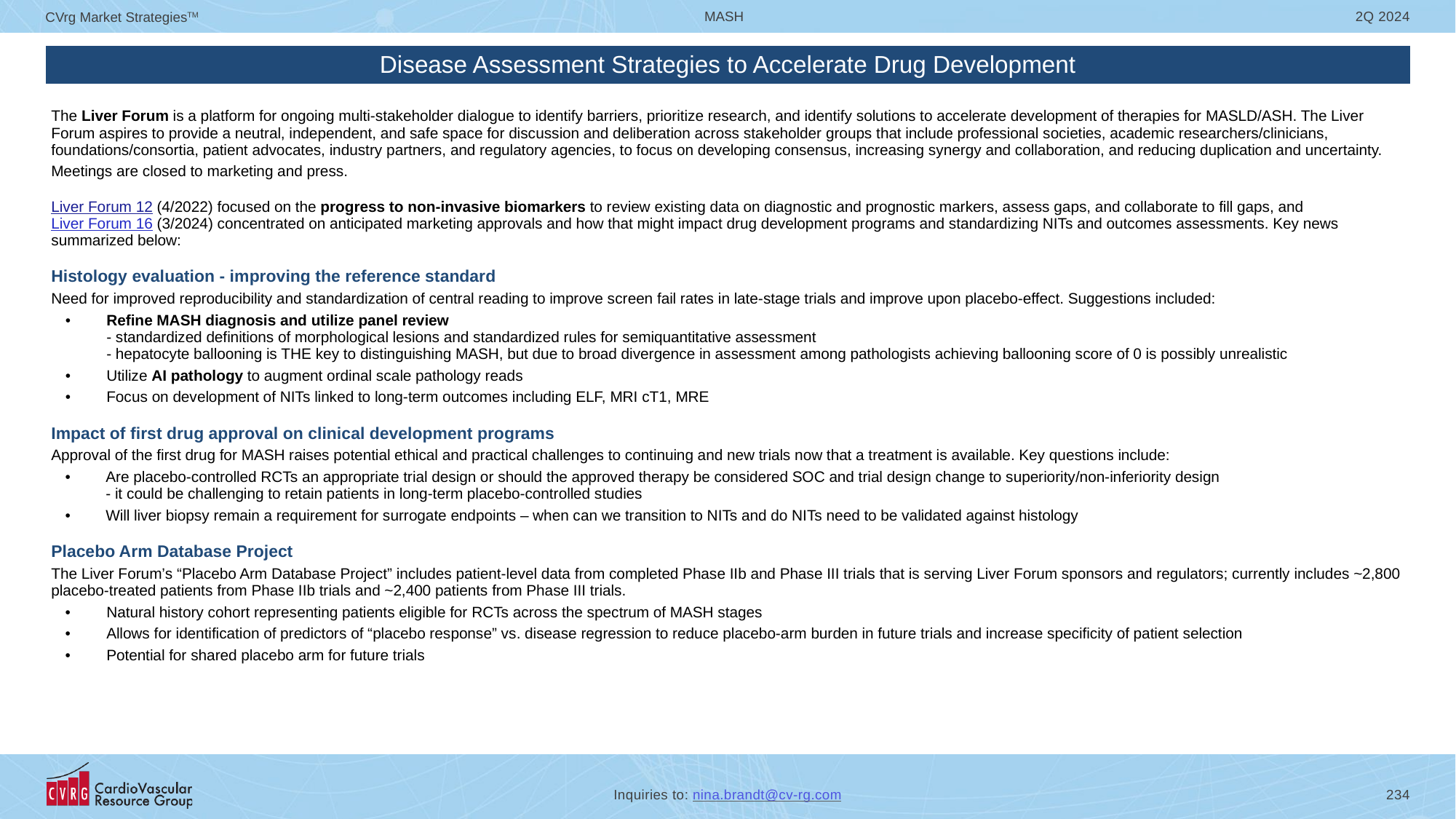

| Disease Assessment Strategies to Accelerate Drug Development |
| --- |
|  |
| The Liver Forum is a platform for ongoing multi-stakeholder dialogue to identify barriers, prioritize research, and identify solutions to accelerate development of therapies for MASLD/ASH. The Liver Forum aspires to provide a neutral, independent, and safe space for discussion and deliberation across stakeholder groups that include professional societies, academic researchers/clinicians, foundations/consortia, patient advocates, industry partners, and regulatory agencies, to focus on developing consensus, increasing synergy and collaboration, and reducing duplication and uncertainty. Meetings are closed to marketing and press. Liver Forum 12 (4/2022) focused on the progress to non-invasive biomarkers to review existing data on diagnostic and prognostic markers, assess gaps, and collaborate to fill gaps, and Liver Forum 16 (3/2024) concentrated on anticipated marketing approvals and how that might impact drug development programs and standardizing NITs and outcomes assessments. Key news summarized below: Histology evaluation - improving the reference standard Need for improved reproducibility and standardization of central reading to improve screen fail rates in late-stage trials and improve upon placebo-effect. Suggestions included: Refine MASH diagnosis and utilize panel review - standardized definitions of morphological lesions and standardized rules for semiquantitative assessment - hepatocyte ballooning is THE key to distinguishing MASH, but due to broad divergence in assessment among pathologists achieving ballooning score of 0 is possibly unrealistic Utilize AI pathology to augment ordinal scale pathology reads Focus on development of NITs linked to long-term outcomes including ELF, MRI cT1, MRE Impact of first drug approval on clinical development programs Approval of the first drug for MASH raises potential ethical and practical challenges to continuing and new trials now that a treatment is available. Key questions include: Are placebo-controlled RCTs an appropriate trial design or should the approved therapy be considered SOC and trial design change to superiority/non-inferiority design - it could be challenging to retain patients in long-term placebo-controlled studies Will liver biopsy remain a requirement for surrogate endpoints – when can we transition to NITs and do NITs need to be validated against histology Placebo Arm Database Project The Liver Forum’s “Placebo Arm Database Project” includes patient-level data from completed Phase IIb and Phase III trials that is serving Liver Forum sponsors and regulators; currently includes ~2,800 placebo-treated patients from Phase IIb trials and ~2,400 patients from Phase III trials. Natural history cohort representing patients eligible for RCTs across the spectrum of MASH stages Allows for identification of predictors of “placebo response” vs. disease regression to reduce placebo-arm burden in future trials and increase specificity of patient selection Potential for shared placebo arm for future trials |